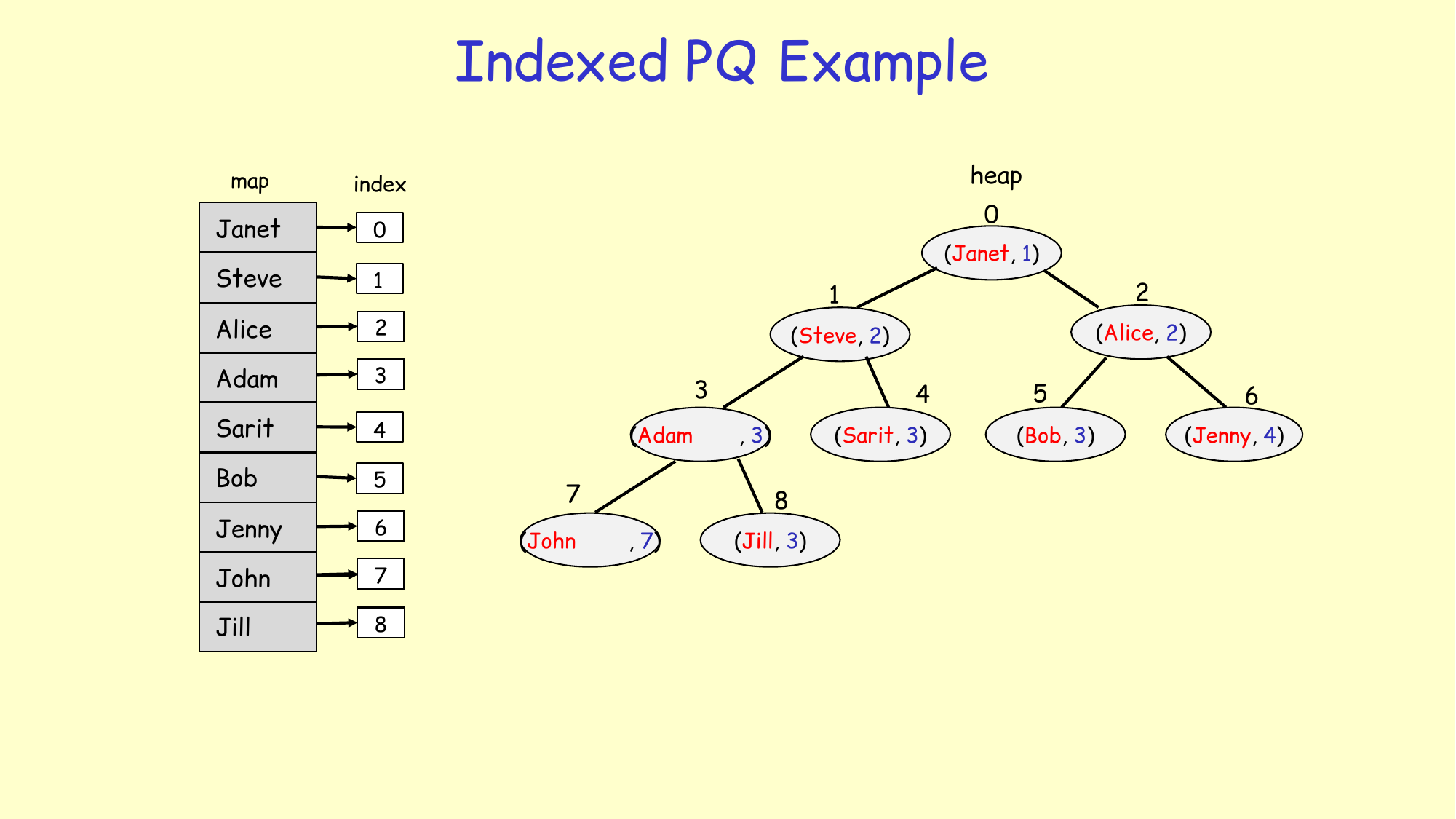

# Indexed PQ Example
heap
map
index
0

Janet
0

(Janet, 1)

Steve
1

2
1

(Alice, 2)
(Steve, 2)
Alice
2

3

Adam

3
5
4
6

(Sarit, 3)
(Bob, 3)
(Jenny, 4)
(Adam	, 3)
Sarit
4

Bob

5

7
8

Jenny
6

(Jill, 3)
(John	, 7)

7
John

8
Jill